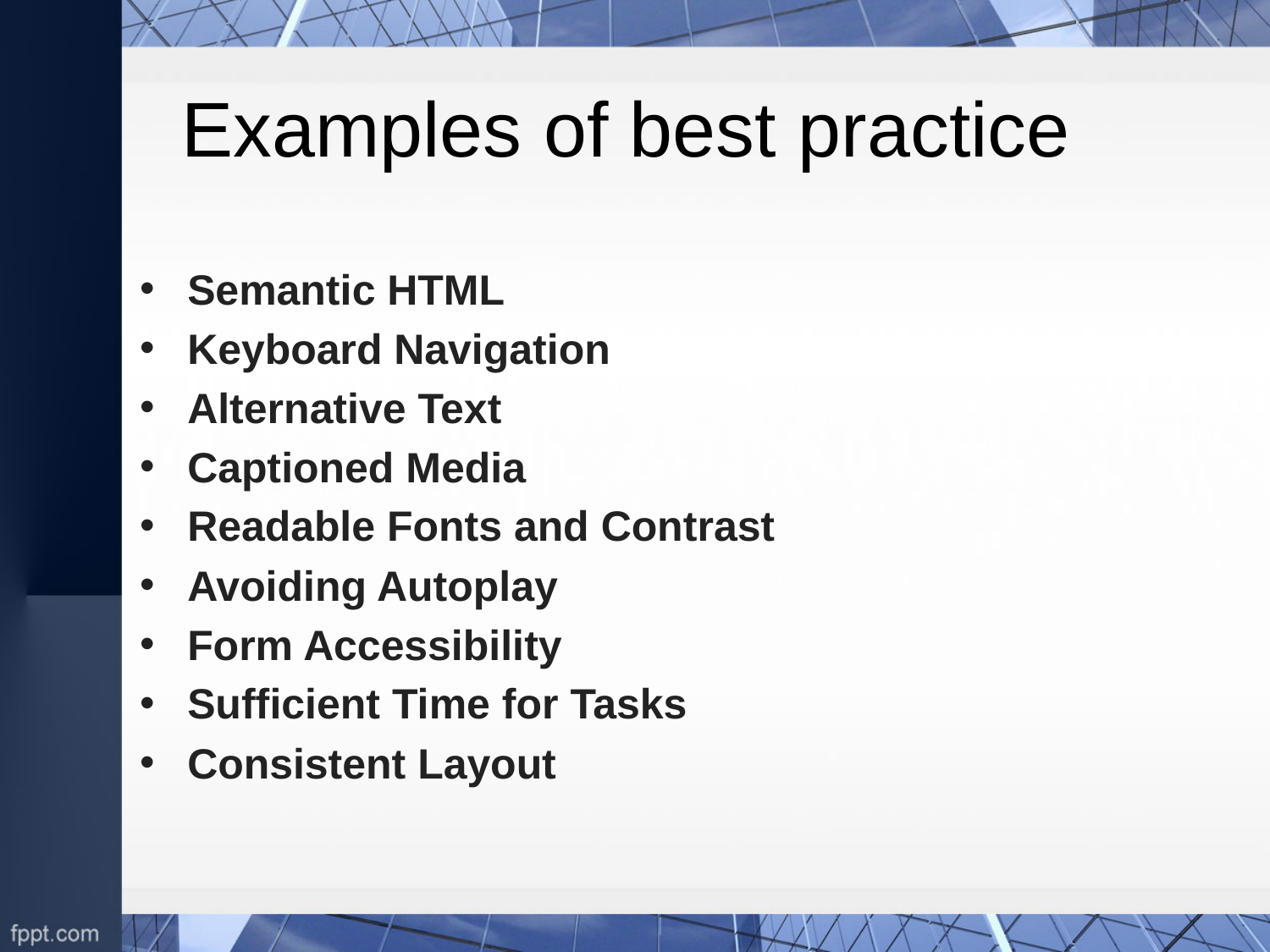

# Examples of best practice
Semantic HTML
Keyboard Navigation
Alternative Text
Captioned Media
Readable Fonts and Contrast
Avoiding Autoplay
Form Accessibility
Sufficient Time for Tasks
Consistent Layout